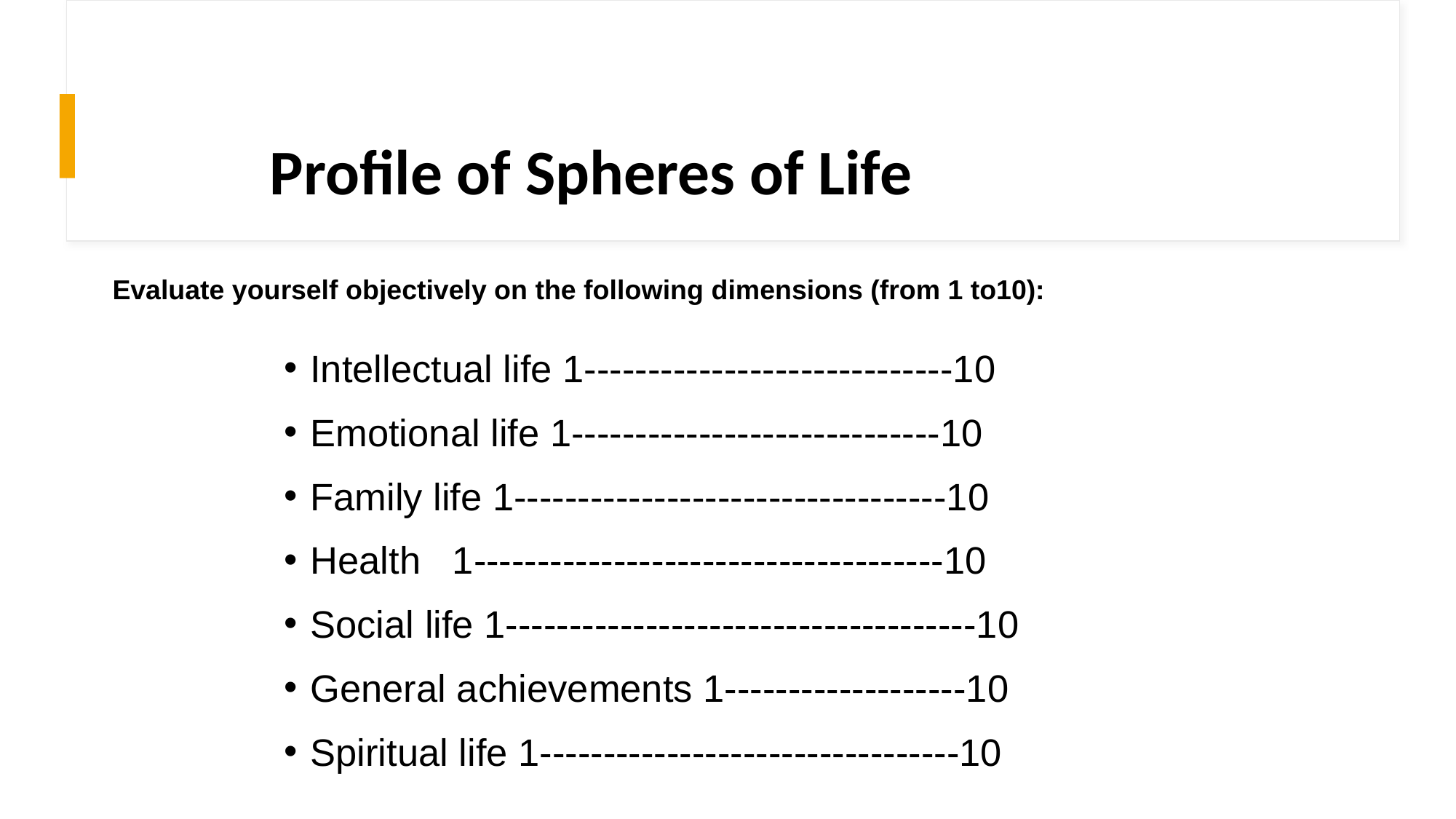

Profile of Spheres of Life
Evaluate yourself objectively on the following dimensions (from 1 to10):
Intellectual life 1-----------------------------10
Emotional life 1-----------------------------10
Family life 1----------------------------------10
Health   1-------------------------------------10
Social life 1-------------------------------------10
General achievements 1-------------------10
Spiritual life 1---------------------------------10